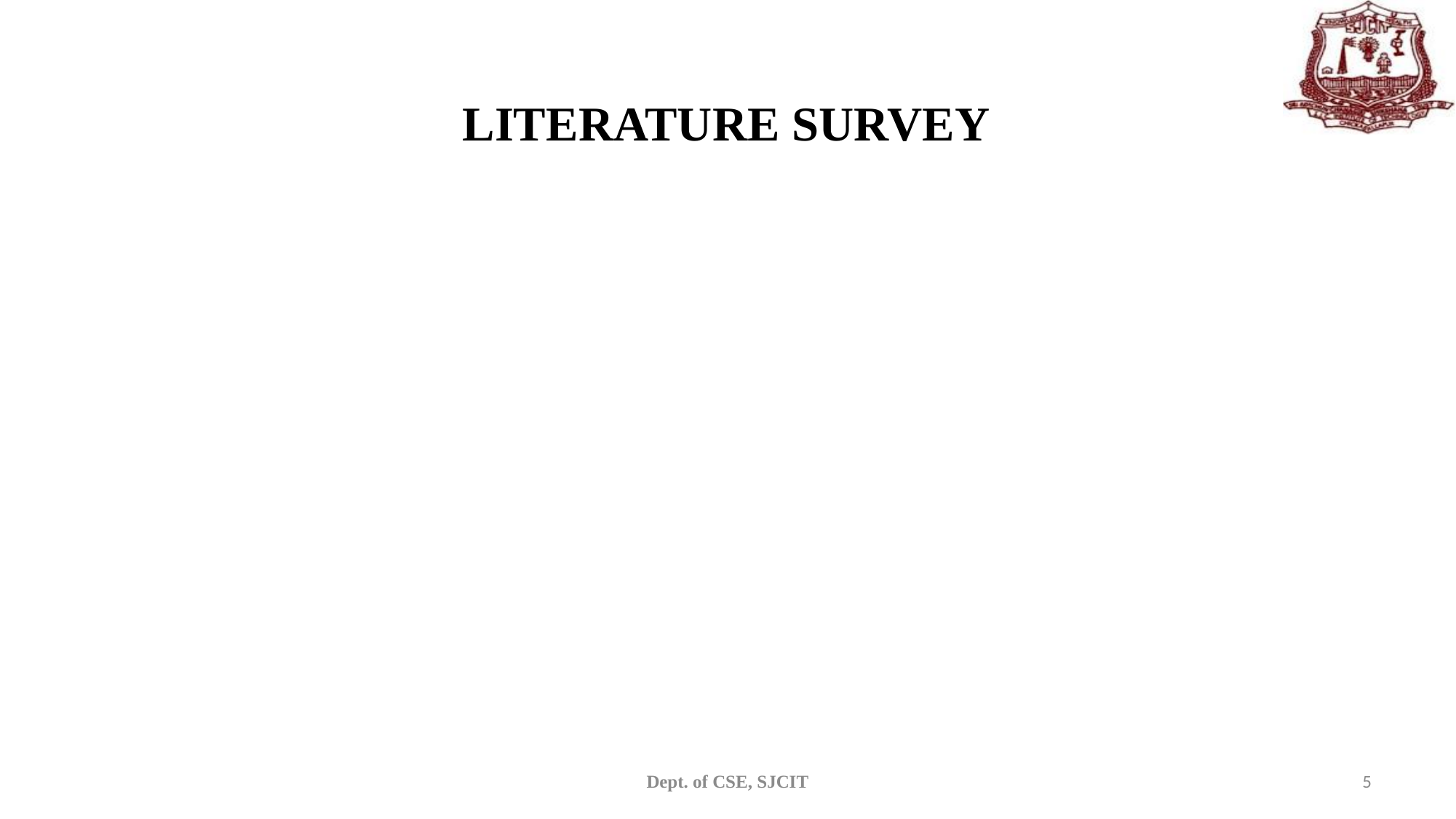

# LITERATURE SURVEY

Dept. of CSE, SJCIT
5